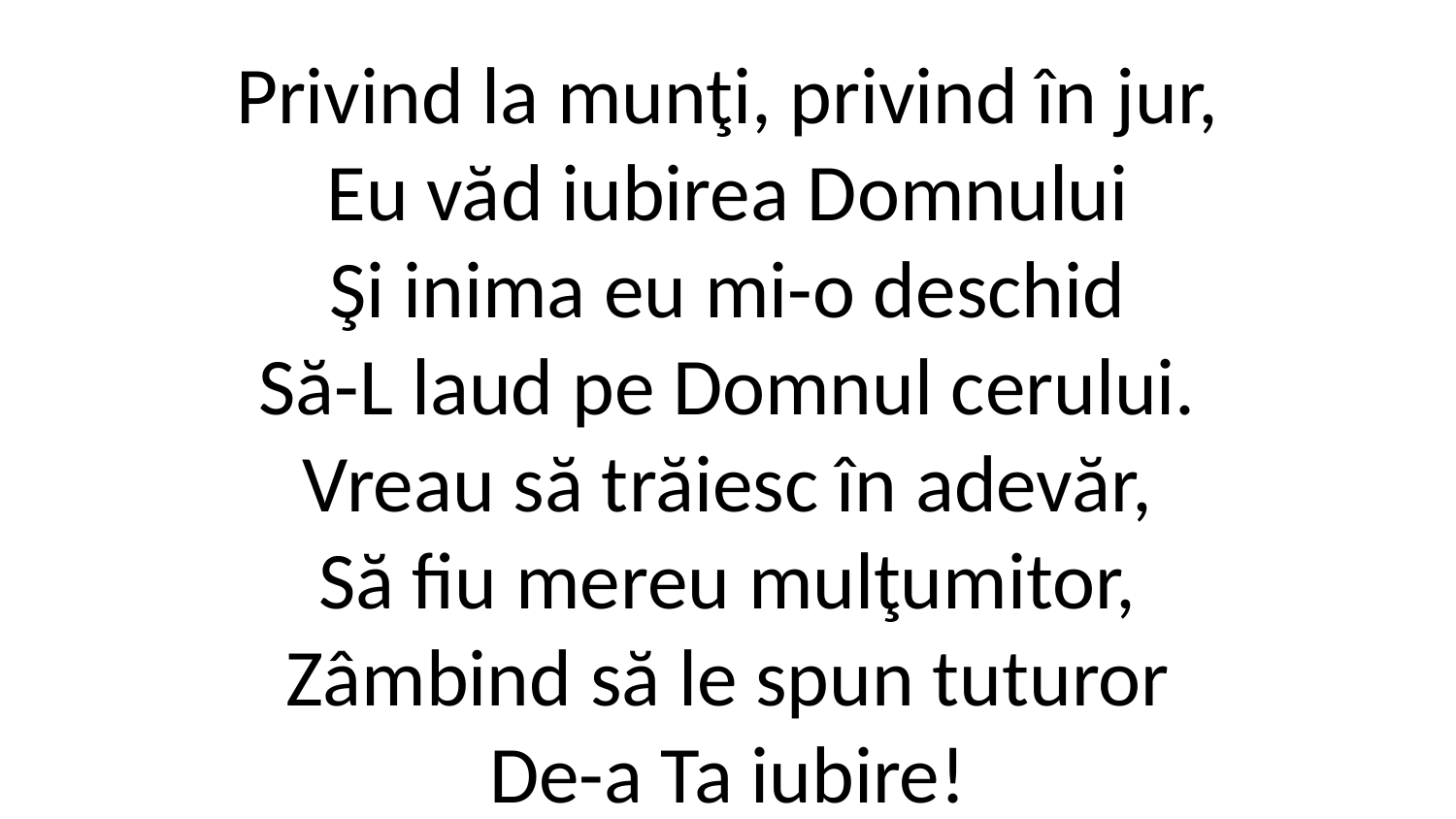

Privind la munţi, privind în jur,
Eu văd iubirea Domnului
Şi inima eu mi-o deschid
Să-L laud pe Domnul cerului.
Vreau să trăiesc în adevăr,
Să fiu mereu mulţumitor,
Zâmbind să le spun tuturor
De-a Ta iubire!